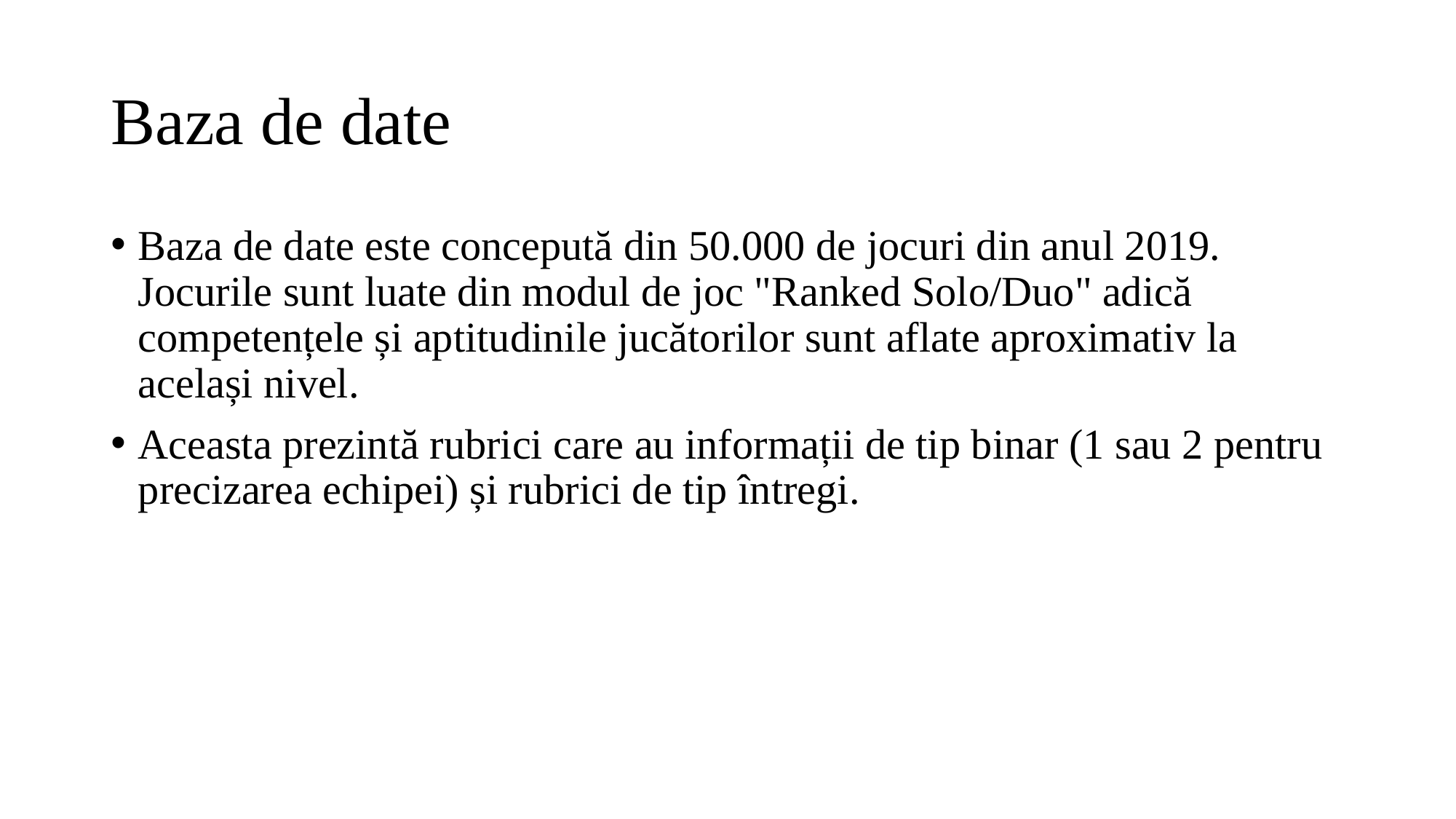

# Baza de date
Baza de date este concepută din 50.000 de jocuri din anul 2019. Jocurile sunt luate din modul de joc "Ranked Solo/Duo" adică competențele și aptitudinile jucătorilor sunt aflate aproximativ la același nivel.
Aceasta prezintă rubrici care au informații de tip binar (1 sau 2 pentru precizarea echipei) și rubrici de tip întregi.